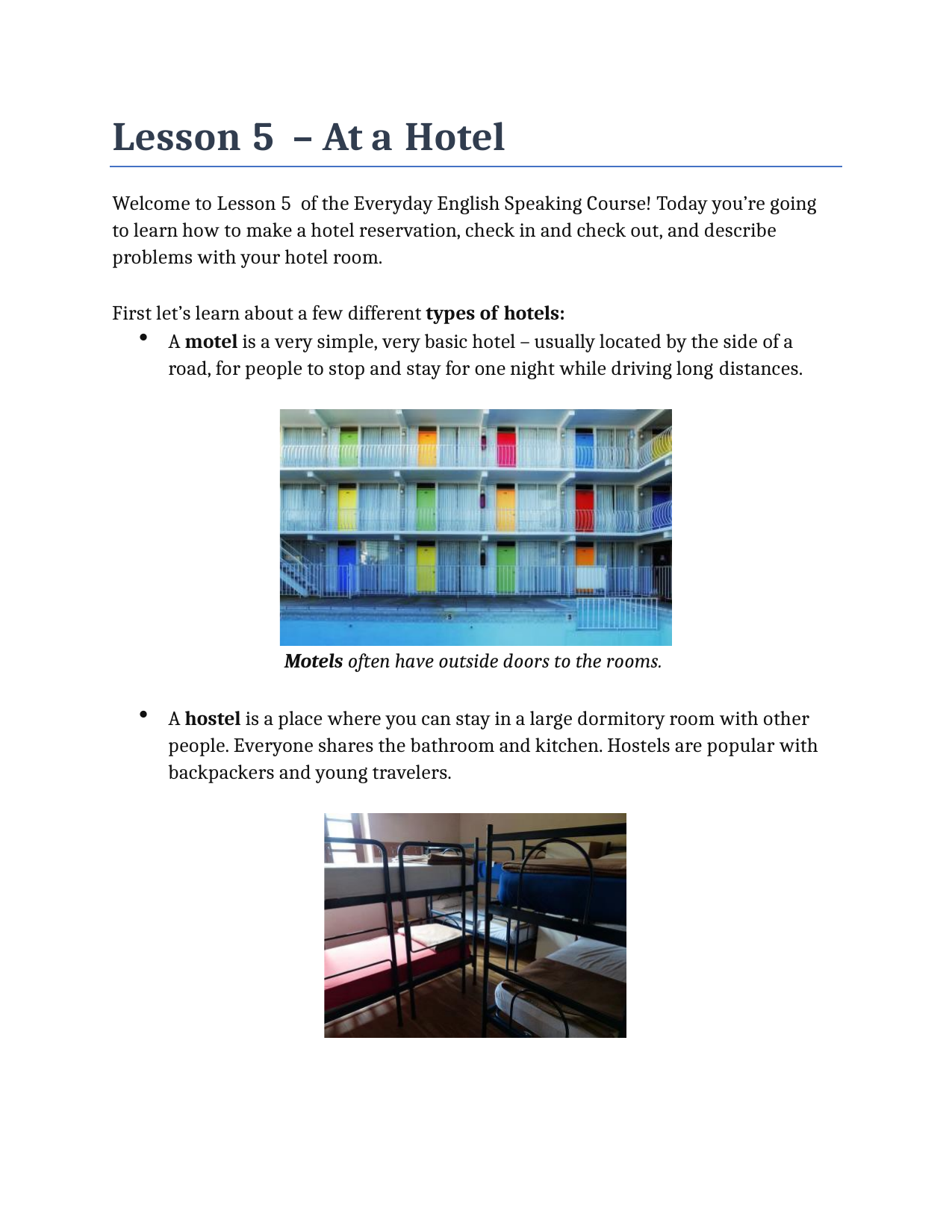

Lesson 5  – At a Hotel

Welcome to Lesson 5  of the Everyday English Speaking Course! Today you’re going  to learn how to make a hotel reservation, check in and check out, and describe  problems with your hotel room.

First let’s learn about a few different types of hotels:
A motel is a very simple, very basic hotel – usually located by the side of a  road, for people to stop and stay for one night while driving long distances.

Motels often have outside doors to the rooms.

A hostel is a place where you can stay in a large dormitory room with other  people. Everyone shares the bathroom and kitchen. Hostels are popular with  backpackers and young travelers.